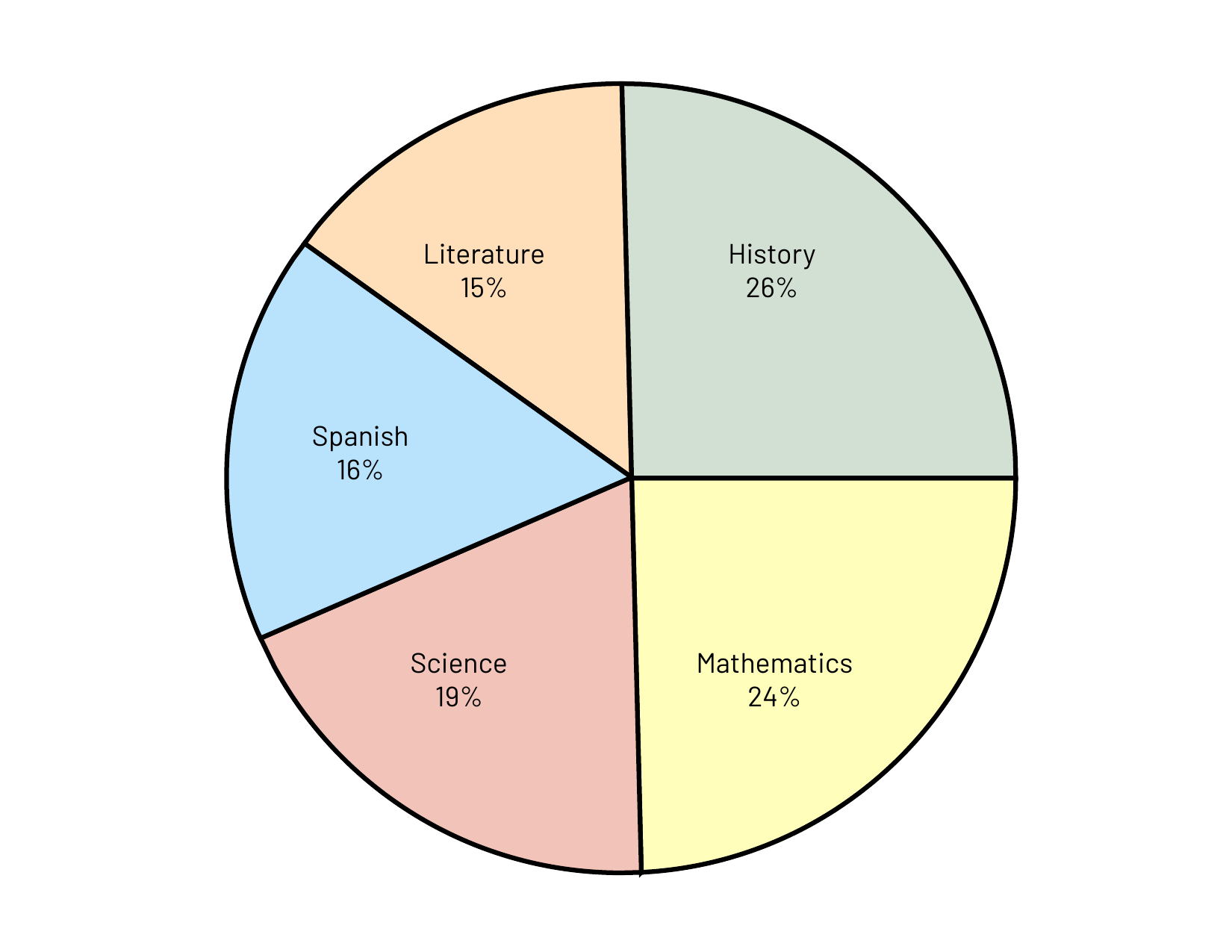

Literature
15%
History
26%
Spanish
16%
Mathematics
24%
Science
19%